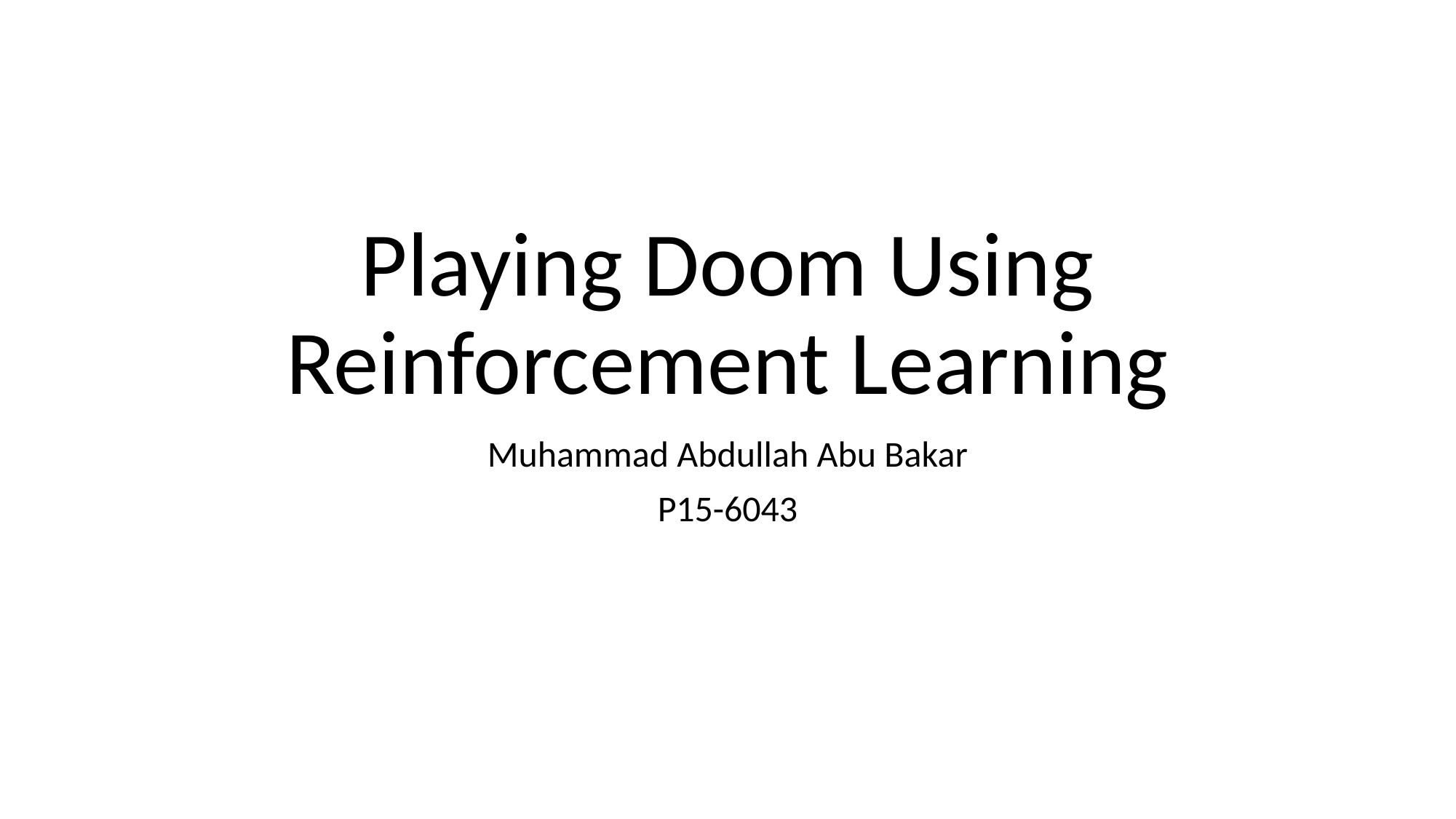

# Playing Doom Using Reinforcement Learning
Muhammad Abdullah Abu Bakar
P15-6043